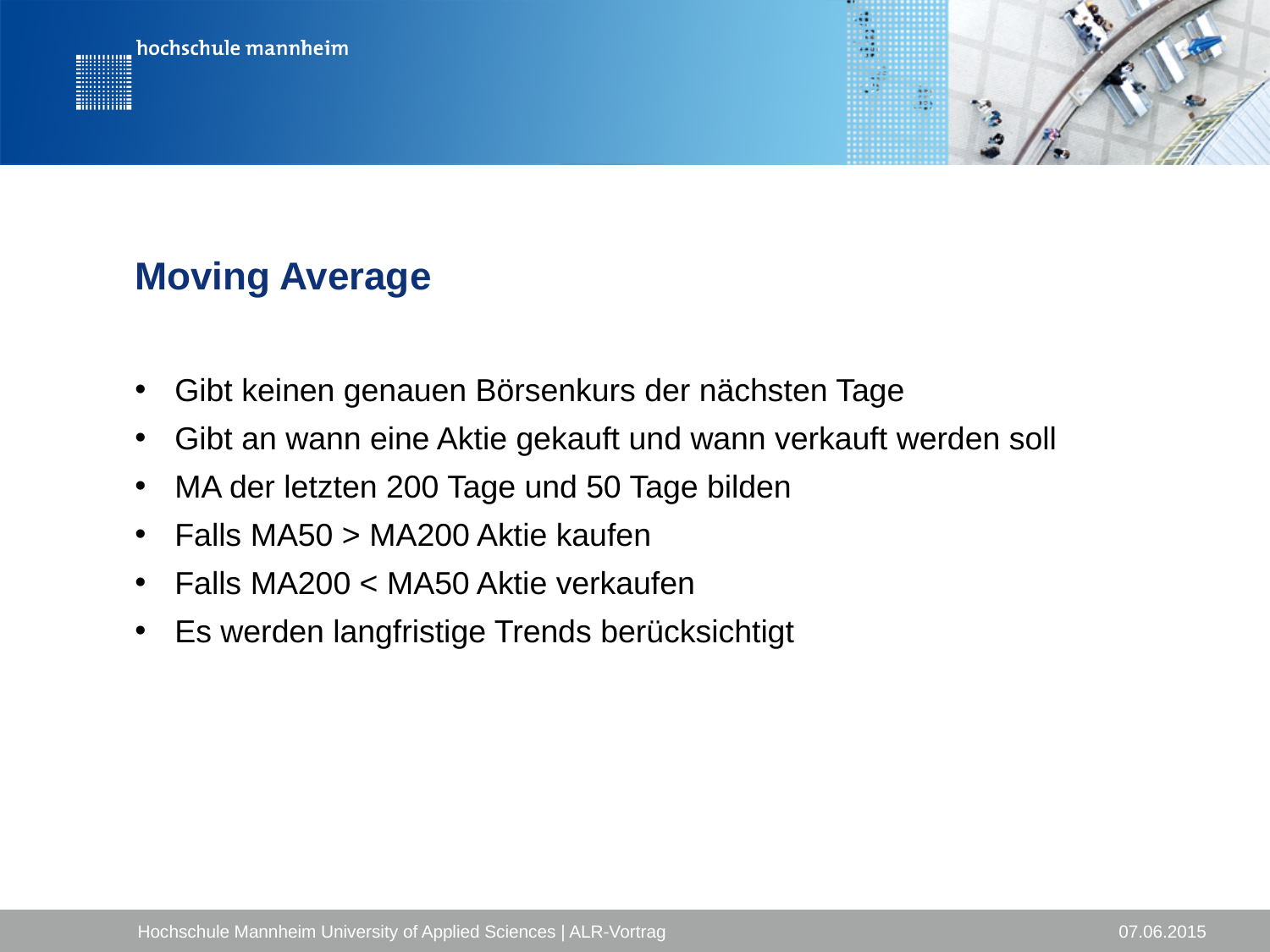

# Moving Average
Gibt keinen genauen Börsenkurs der nächsten Tage
Gibt an wann eine Aktie gekauft und wann verkauft werden soll
MA der letzten 200 Tage und 50 Tage bilden
Falls MA50 > MA200 Aktie kaufen
Falls MA200 < MA50 Aktie verkaufen
Es werden langfristige Trends berücksichtigt

Hochschule Mannheim University of Applied Sciences | ALR-Vortrag
07.06.2015